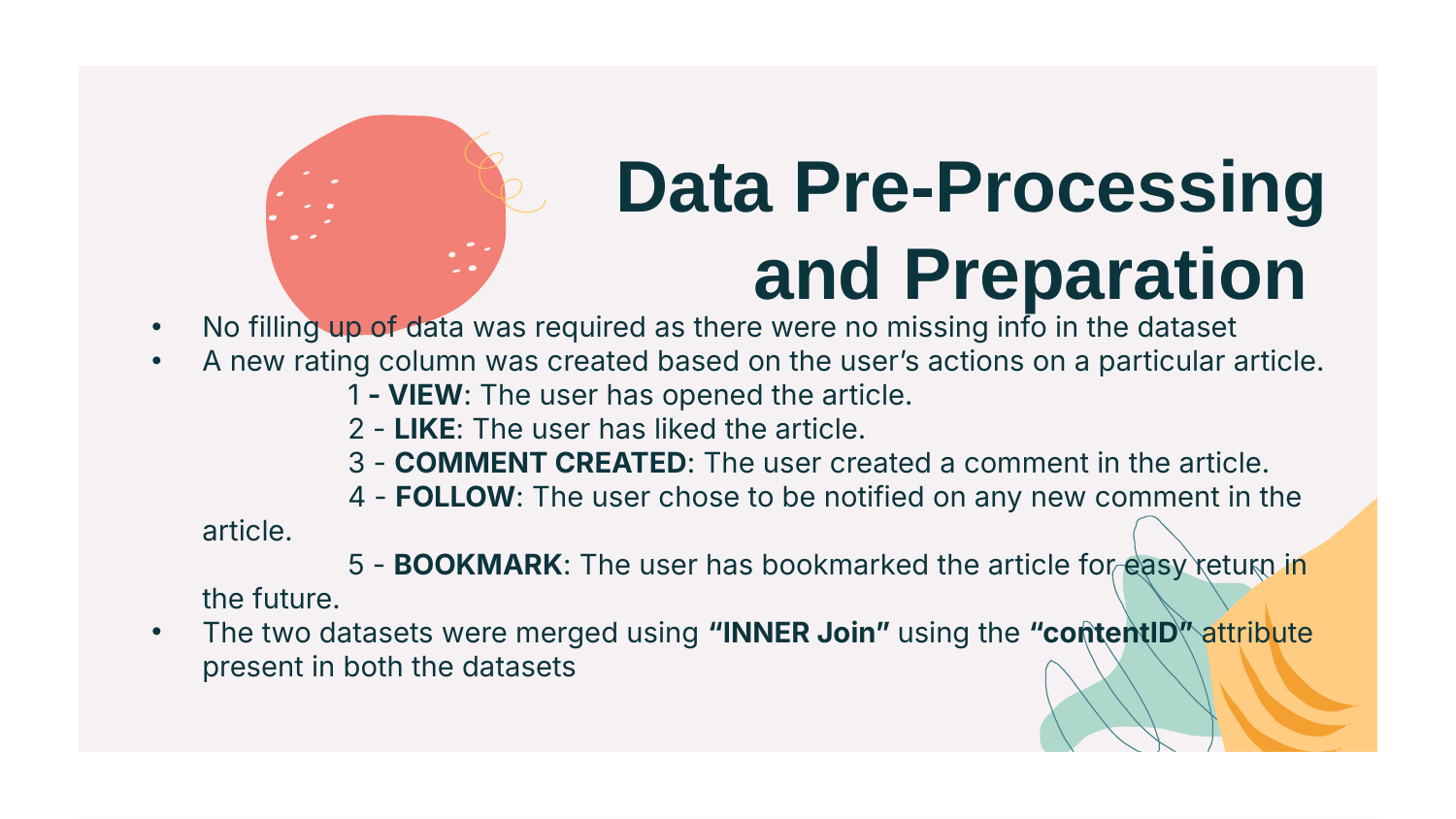

# Data Pre-Processing and Preparation
No filling up of data was required as there were no missing info in the dataset
A new rating column was created based on the user’s actions on a particular article.
		1 - VIEW: The user has opened the article.
		2 - LIKE: The user has liked the article.
		3 - COMMENT CREATED: The user created a comment in the article.
		4 - FOLLOW: The user chose to be notified on any new comment in the article.
		5 - BOOKMARK: The user has bookmarked the article for easy return in the future.
The two datasets were merged using “INNER Join” using the “contentID” attribute present in both the datasets